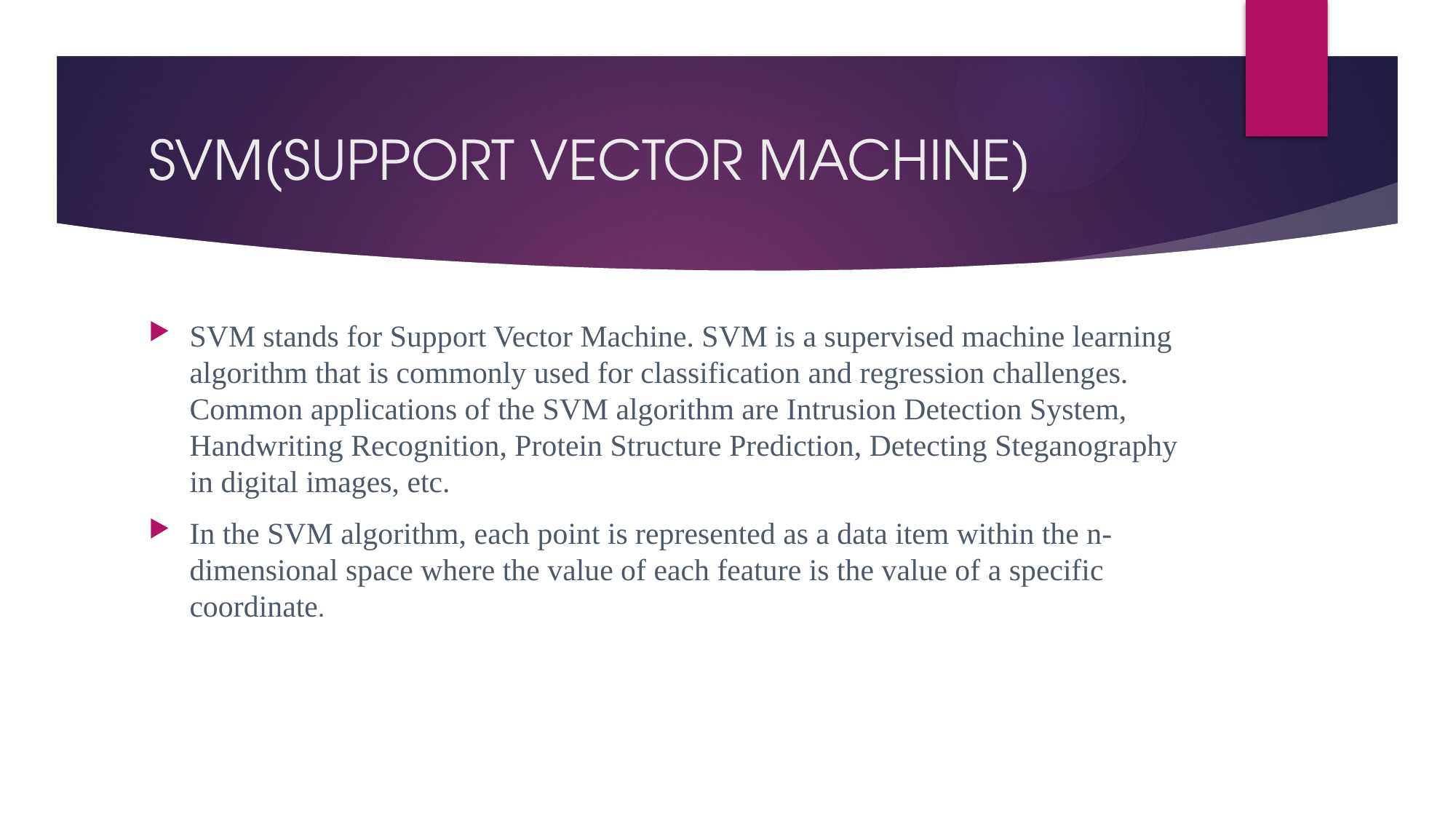

# SVM(SUPPORT VECTOR MACHINE)
SVM stands for Support Vector Machine. SVM is a supervised machine learning algorithm that is commonly used for classification and regression challenges. Common applications of the SVM algorithm are Intrusion Detection System, Handwriting Recognition, Protein Structure Prediction, Detecting Steganography in digital images, etc.
In the SVM algorithm, each point is represented as a data item within the n-dimensional space where the value of each feature is the value of a specific coordinate.